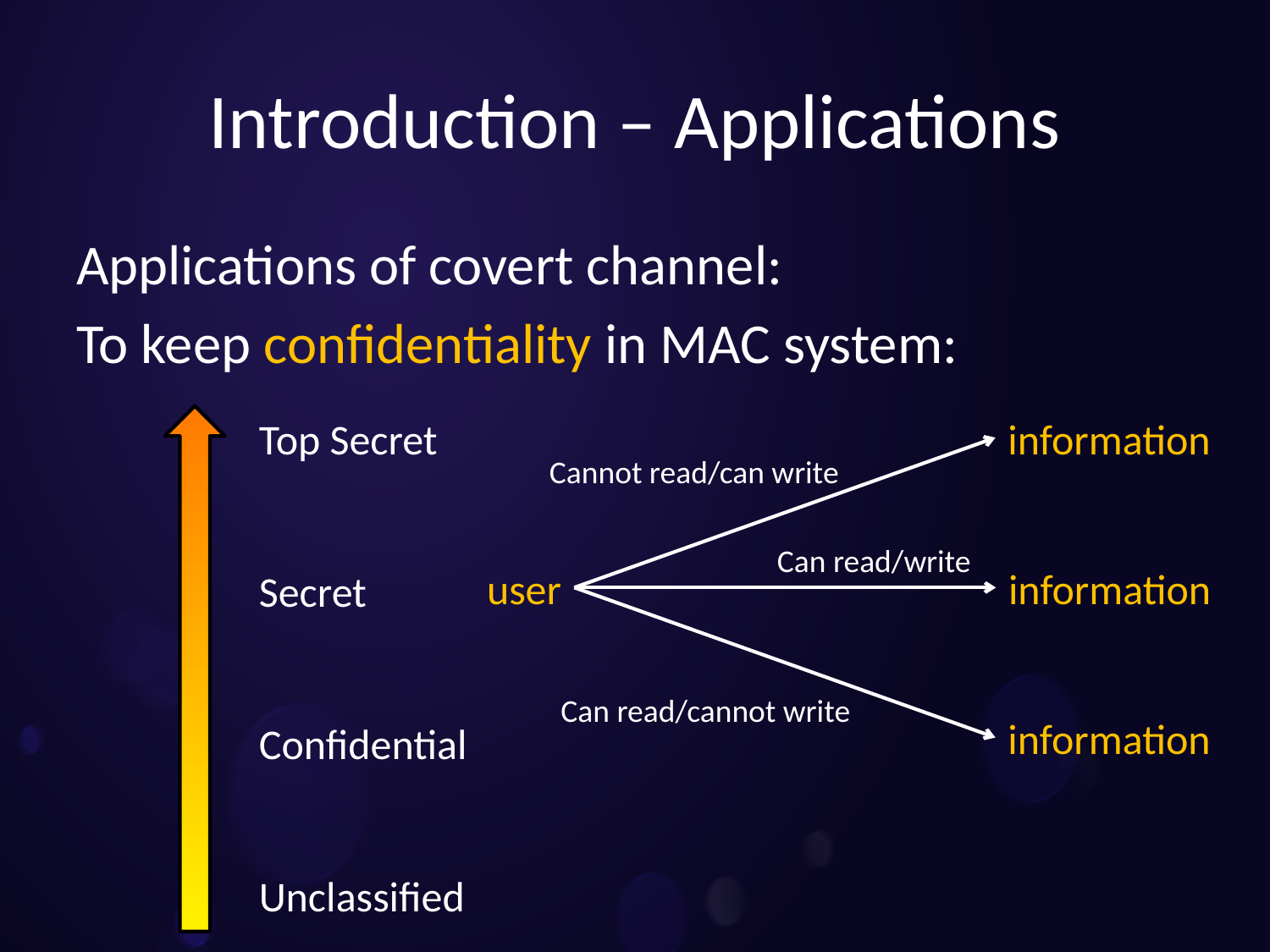

# Introduction – Applications
Applications of covert channel:
To keep confidentiality in MAC system:

Top Secret

Secret

Confidential

Unclassified
information
Cannot read/can write
Can read/write
user
information
Can read/cannot write
information